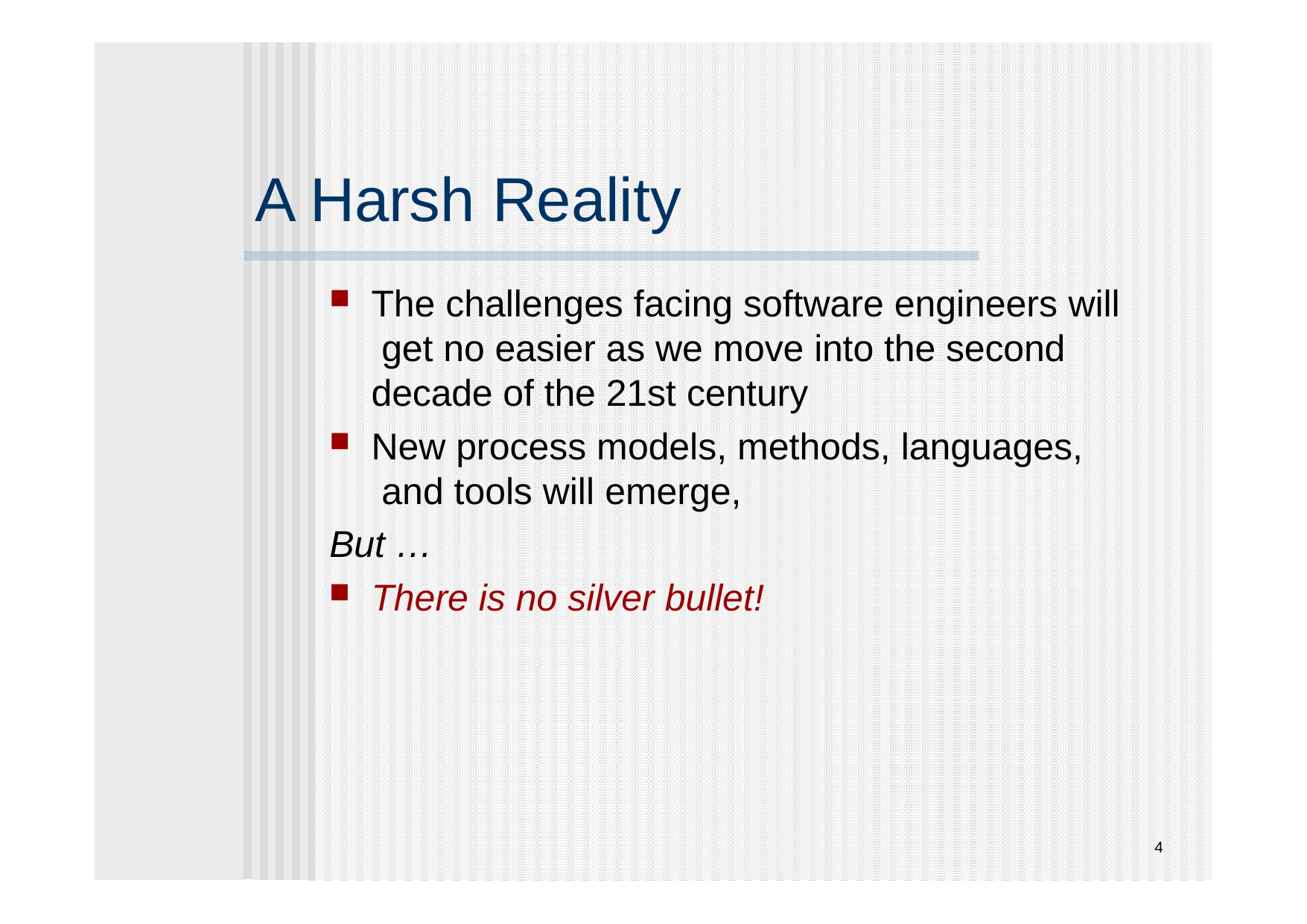

# A Harsh Reality

The challenges facing software engineers will  get no easier as we move into the second  decade of the 21st century
New process models, methods, languages,  and tools will emerge,
But …
There is no silver bullet!
4